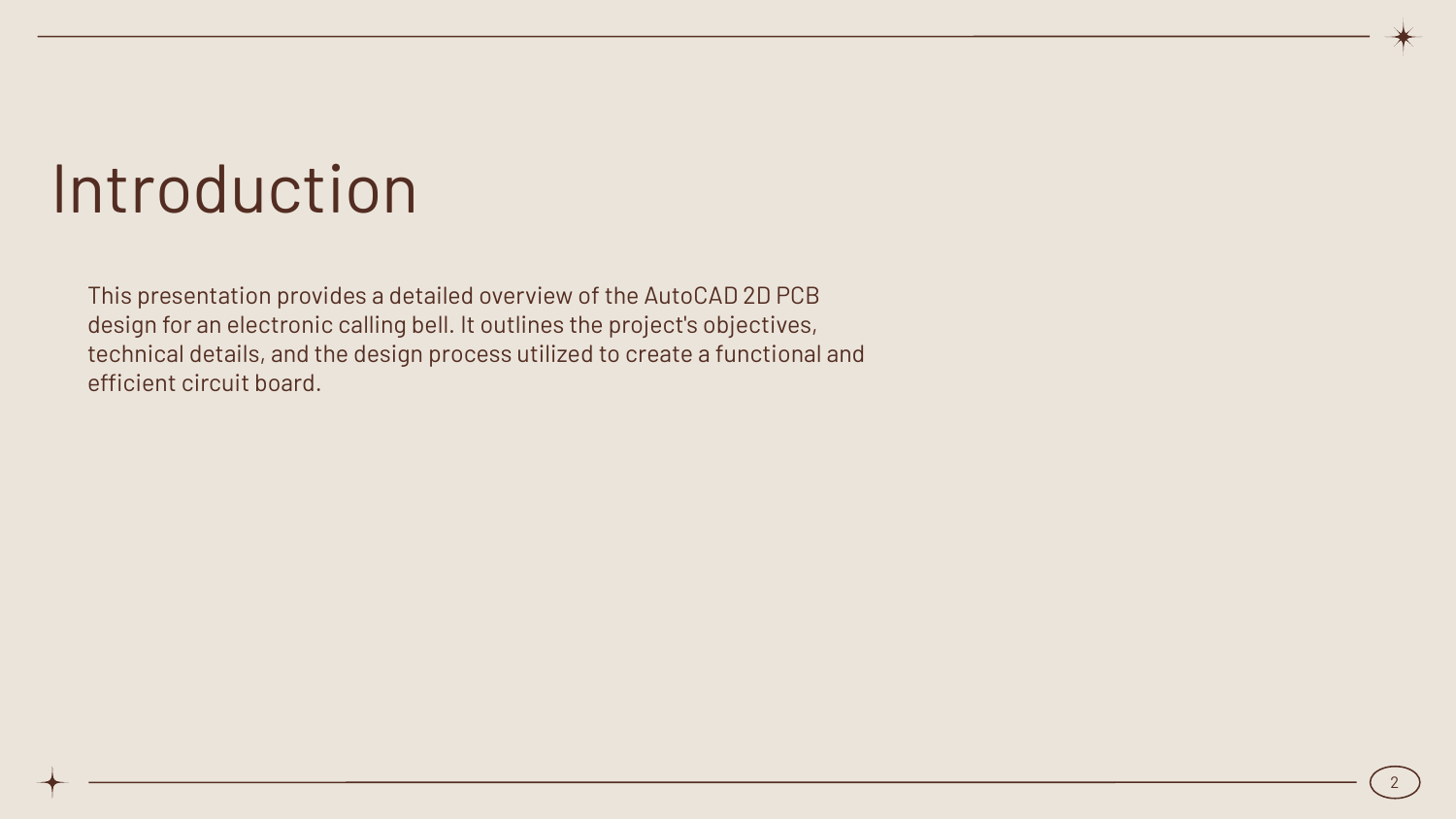

# Introduction
This presentation provides a detailed overview of the AutoCAD 2D PCB design for an electronic calling bell. It outlines the project's objectives, technical details, and the design process utilized to create a functional and efficient circuit board.
2